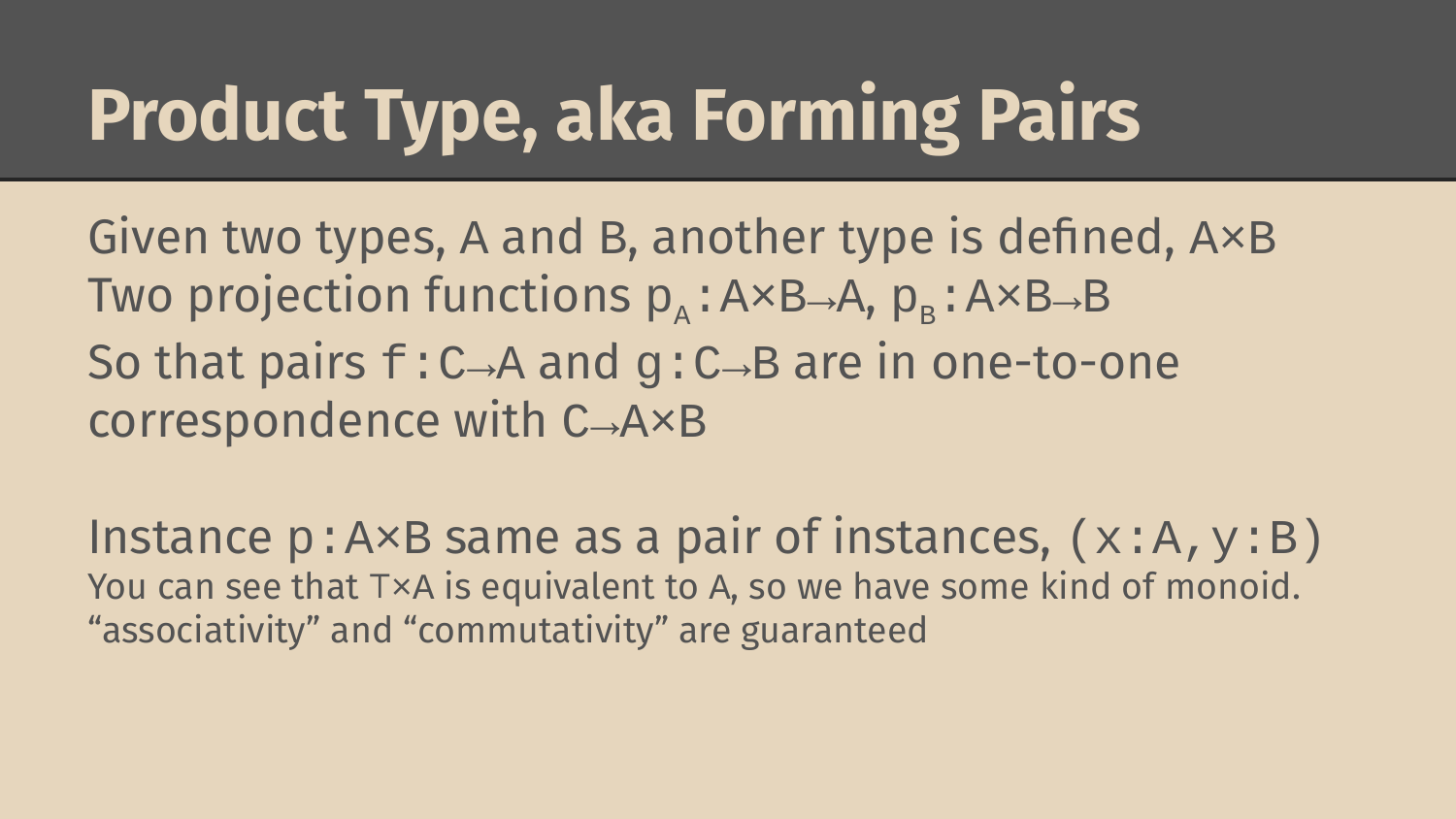

# Product Type, aka Forming Pairs
Given two types, A and B, another type is defined, A×B
Two projection functions pA:A×B→A, pB:A×B→B
So that pairs f:C→A and g:C→B are in one-to-one correspondence with C→A×B

Instance p:A×B same as a pair of instances, (x:A,y:B)
You can see that ⊤×A is equivalent to A, so we have some kind of monoid.
“associativity” and “commutativity” are guaranteed